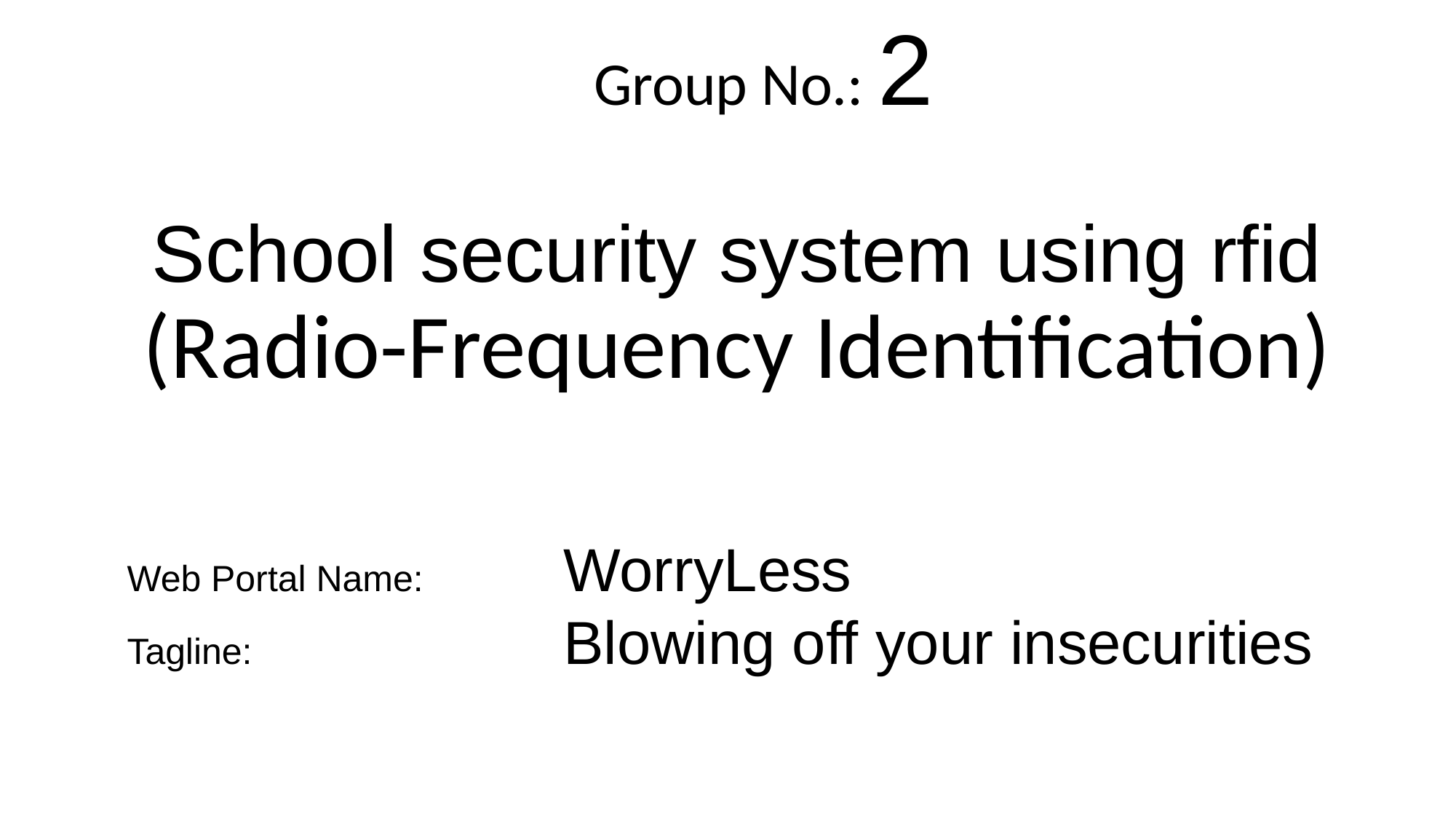

Group No.: 2
School security system using rfid
(Radio-Frequency Identification)
Web Portal Name: 		WorryLess
Tagline: 			Blowing off your insecurities